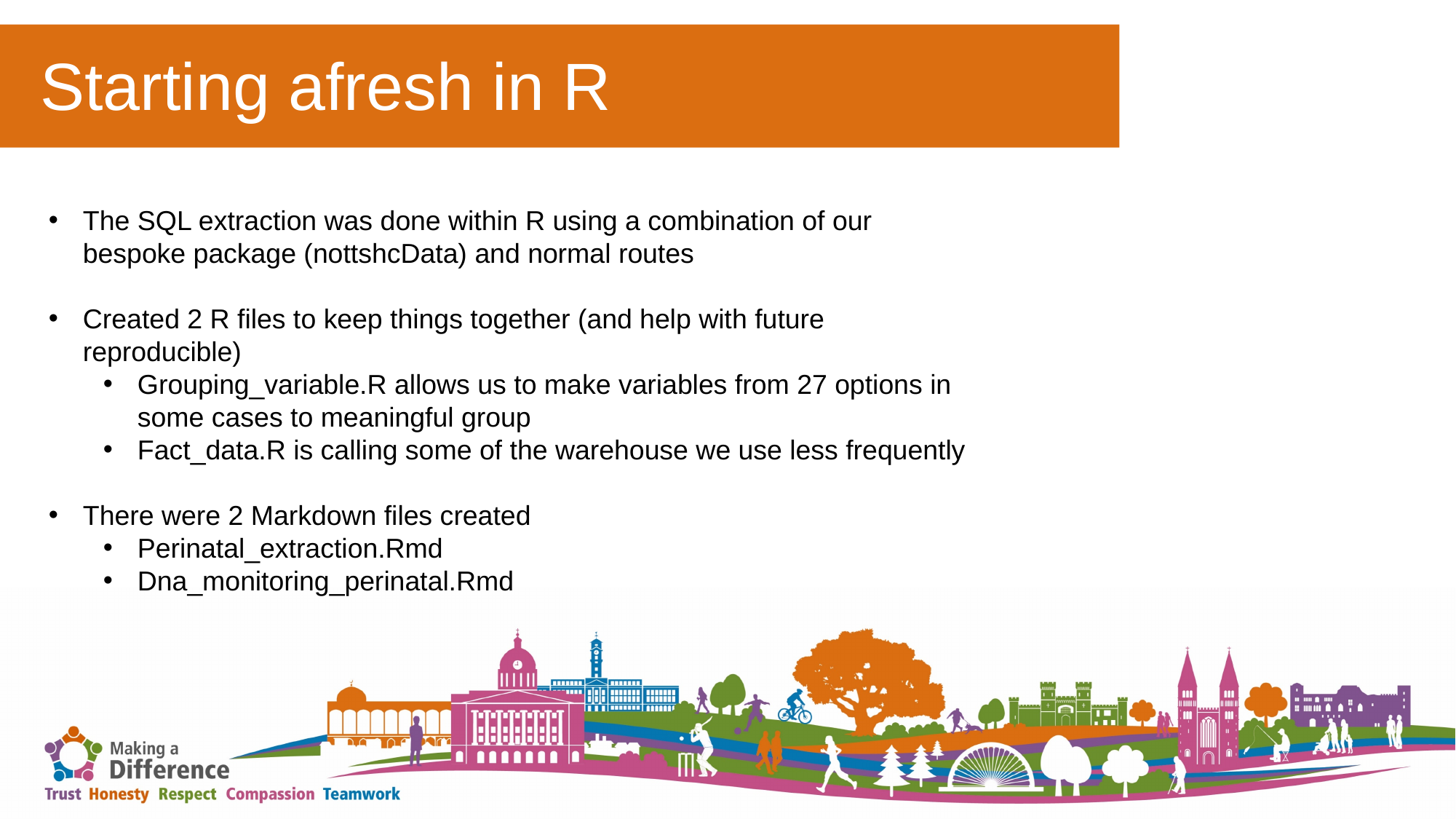

# Starting afresh in R

The SQL extraction was done within R using a combination of our bespoke package (nottshcData) and normal routes

Created 2 R files to keep things together (and help with future reproducible)
Grouping_variable.R allows us to make variables from 27 options in some cases to meaningful group
Fact_data.R is calling some of the warehouse we use less frequently

There were 2 Markdown files created
Perinatal_extraction.Rmd
Dna_monitoring_perinatal.Rmd